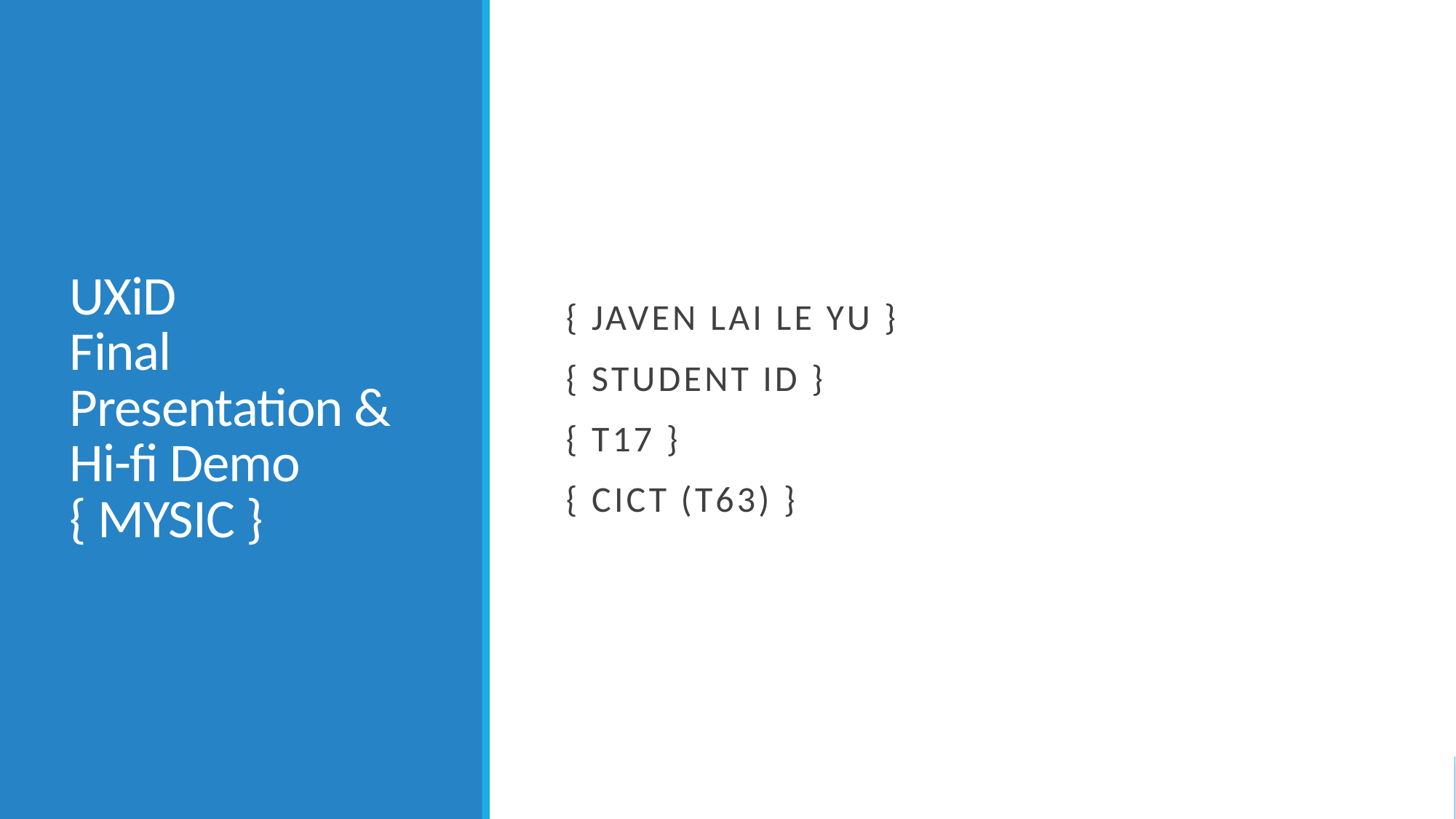

# UXiD Final Presentation & Hi-fi Demo { MYSIC }
{ Javen Lai Le Yu }
{ Student id }
{ T17 }
{ CICT (T63) }